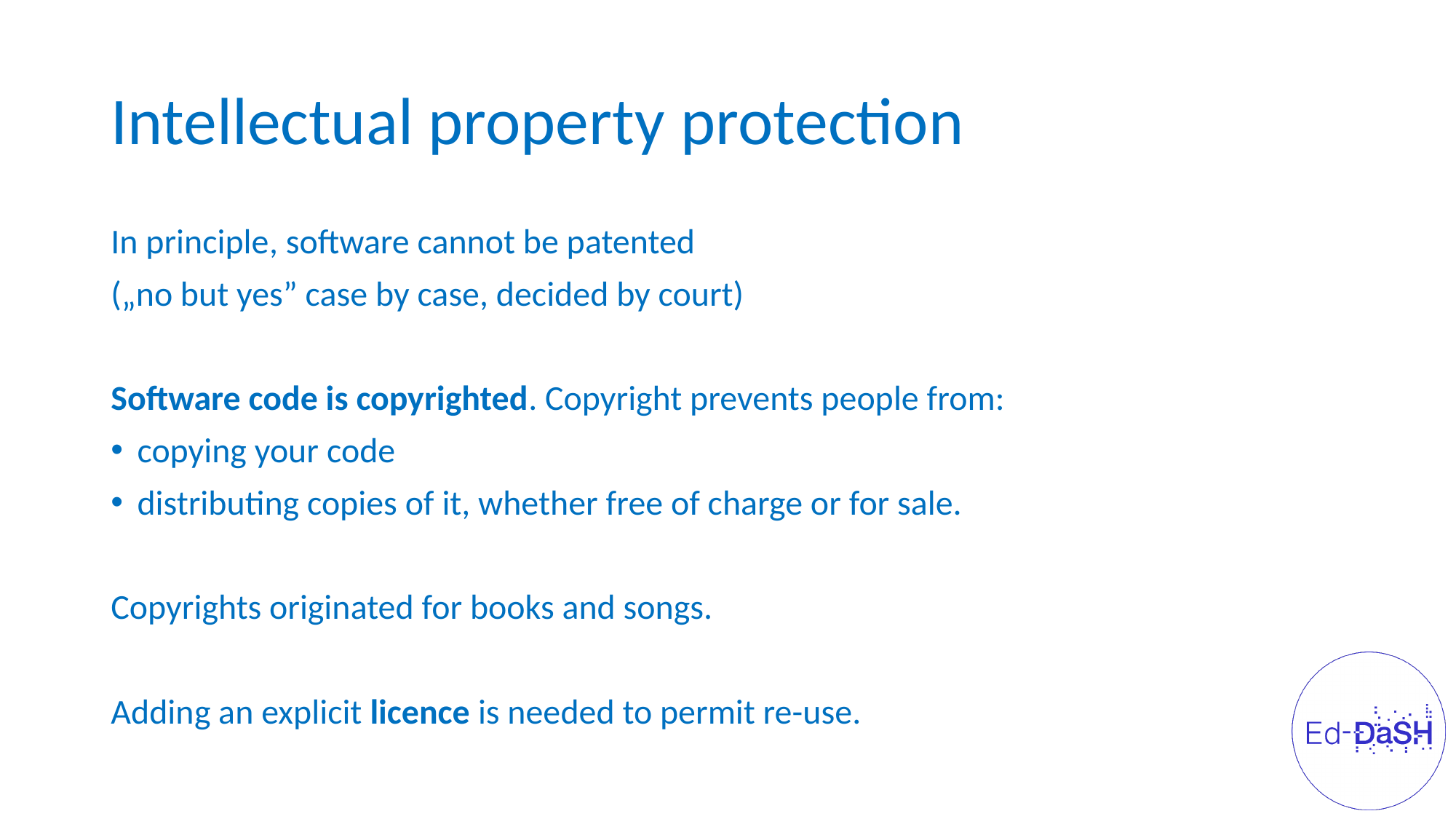

# Intellectual property protection
In principle, software cannot be patented
(„no but yes” case by case, decided by court)

Software code is copyrighted. Copyright prevents people from:
copying your code
distributing copies of it, whether free of charge or for sale.

Copyrights originated for books and songs.

Adding an explicit licence is needed to permit re-use.